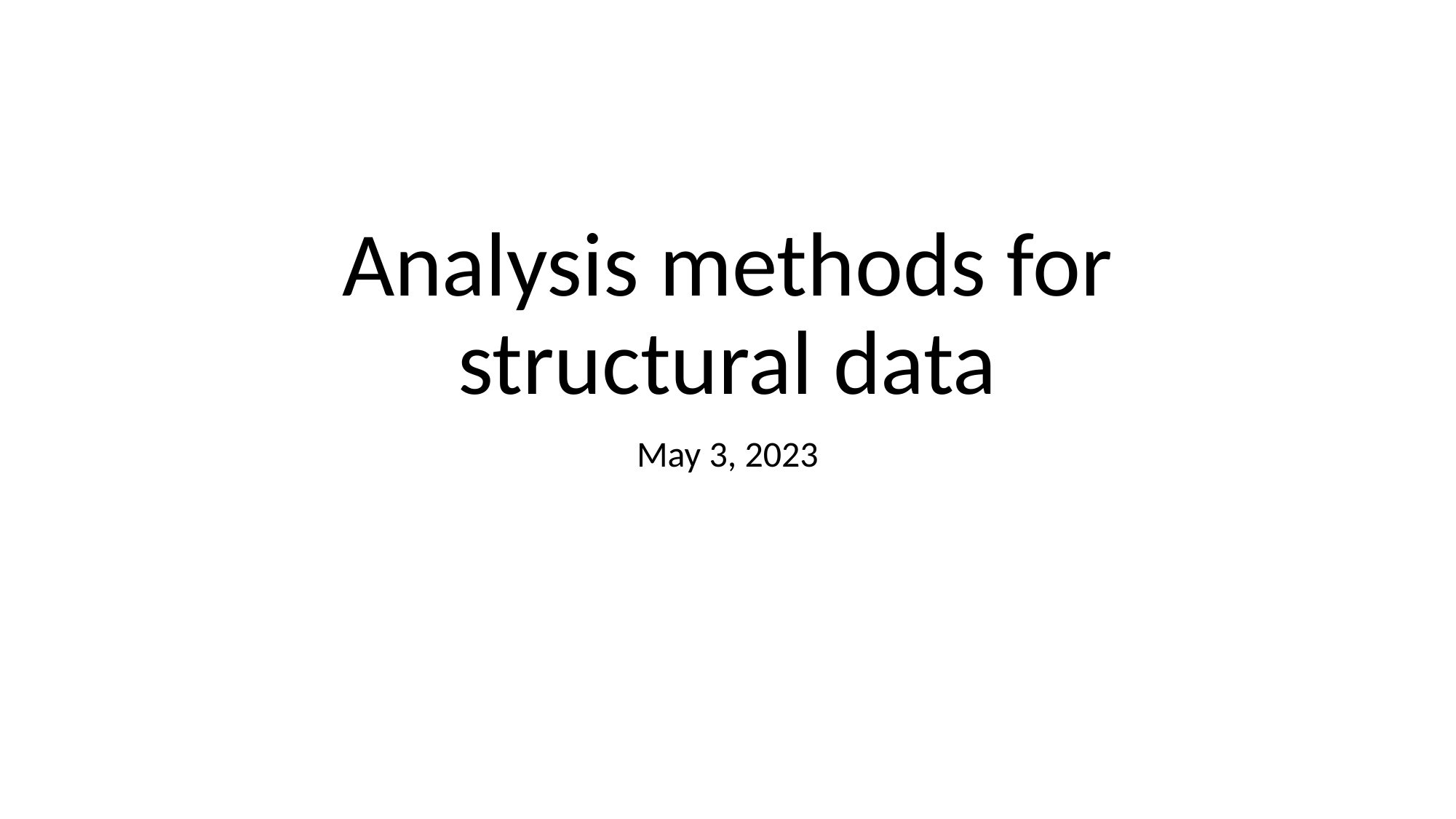

# Analysis methods for structural data
May 3, 2023